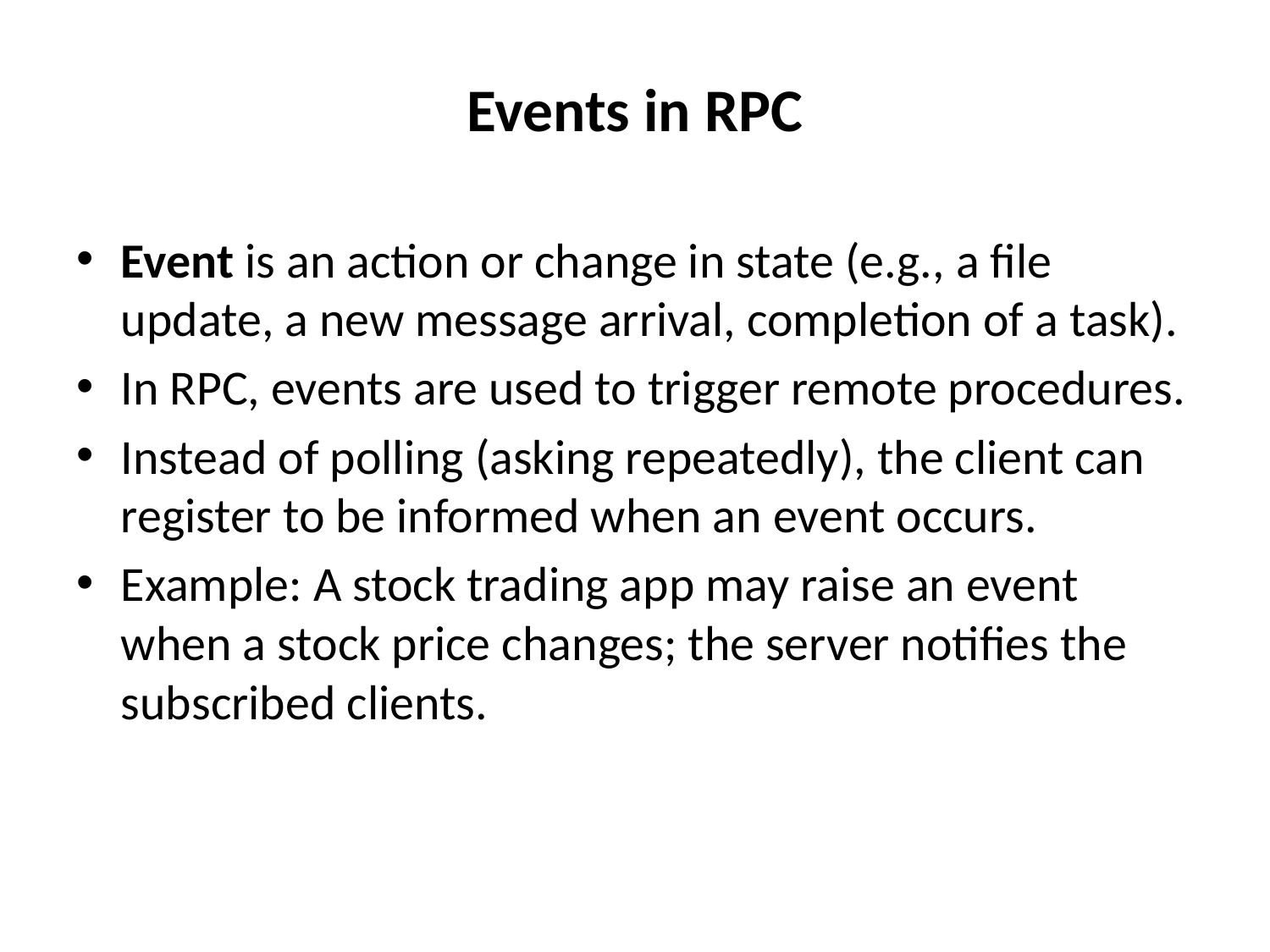

# Events in RPC
Event is an action or change in state (e.g., a file update, a new message arrival, completion of a task).
In RPC, events are used to trigger remote procedures.
Instead of polling (asking repeatedly), the client can register to be informed when an event occurs.
Example: A stock trading app may raise an event when a stock price changes; the server notifies the subscribed clients.